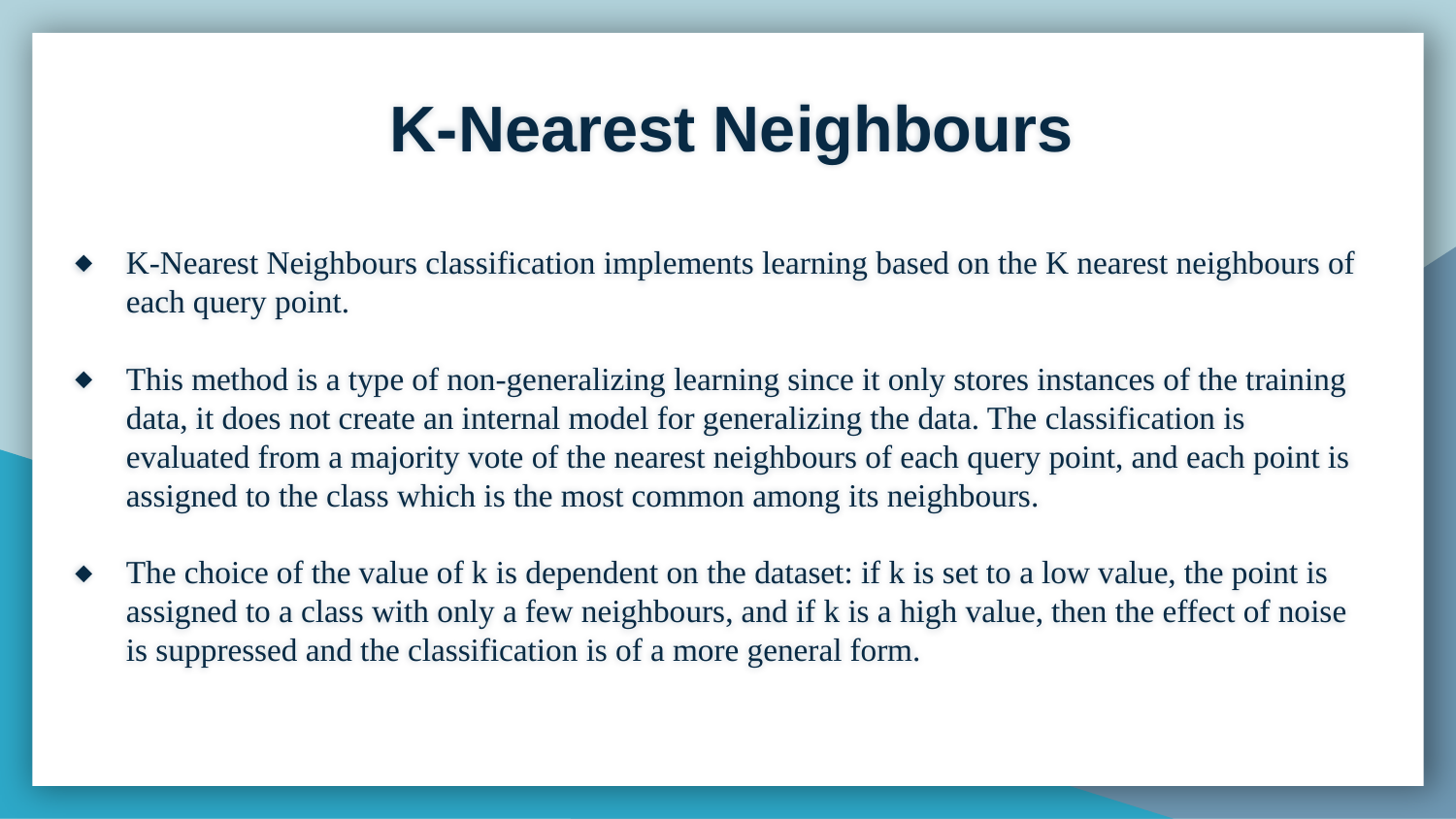

# K-Nearest Neighbours
K-Nearest Neighbours classification implements learning based on the K nearest neighbours of each query point.

This method is a type of non-generalizing learning since it only stores instances of the training data, it does not create an internal model for generalizing the data. The classification is evaluated from a majority vote of the nearest neighbours of each query point, and each point is assigned to the class which is the most common among its neighbours.

The choice of the value of k is dependent on the dataset: if k is set to a low value, the point is assigned to a class with only a few neighbours, and if k is a high value, then the effect of noise is suppressed and the classification is of a more general form.